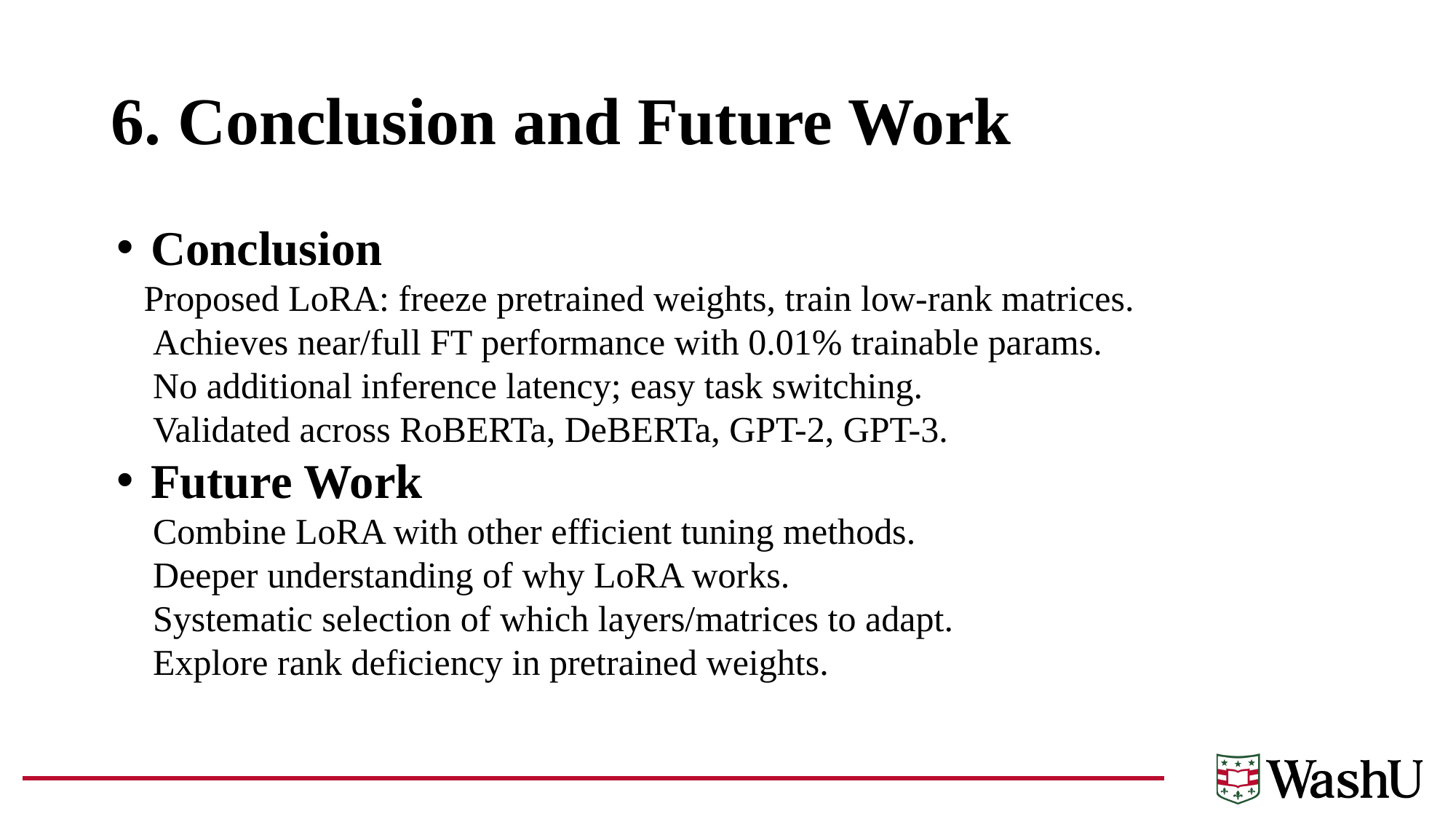

# 6. Conclusion and Future Work

Conclusion
 Proposed LoRA: freeze pretrained weights, train low-rank matrices.
 Achieves near/full FT performance with 0.01% trainable params.
 No additional inference latency; easy task switching.
 Validated across RoBERTa, DeBERTa, GPT-2, GPT-3.
Future Work
 Combine LoRA with other efficient tuning methods.
 Deeper understanding of why LoRA works.
 Systematic selection of which layers/matrices to adapt.
 Explore rank deficiency in pretrained weights.